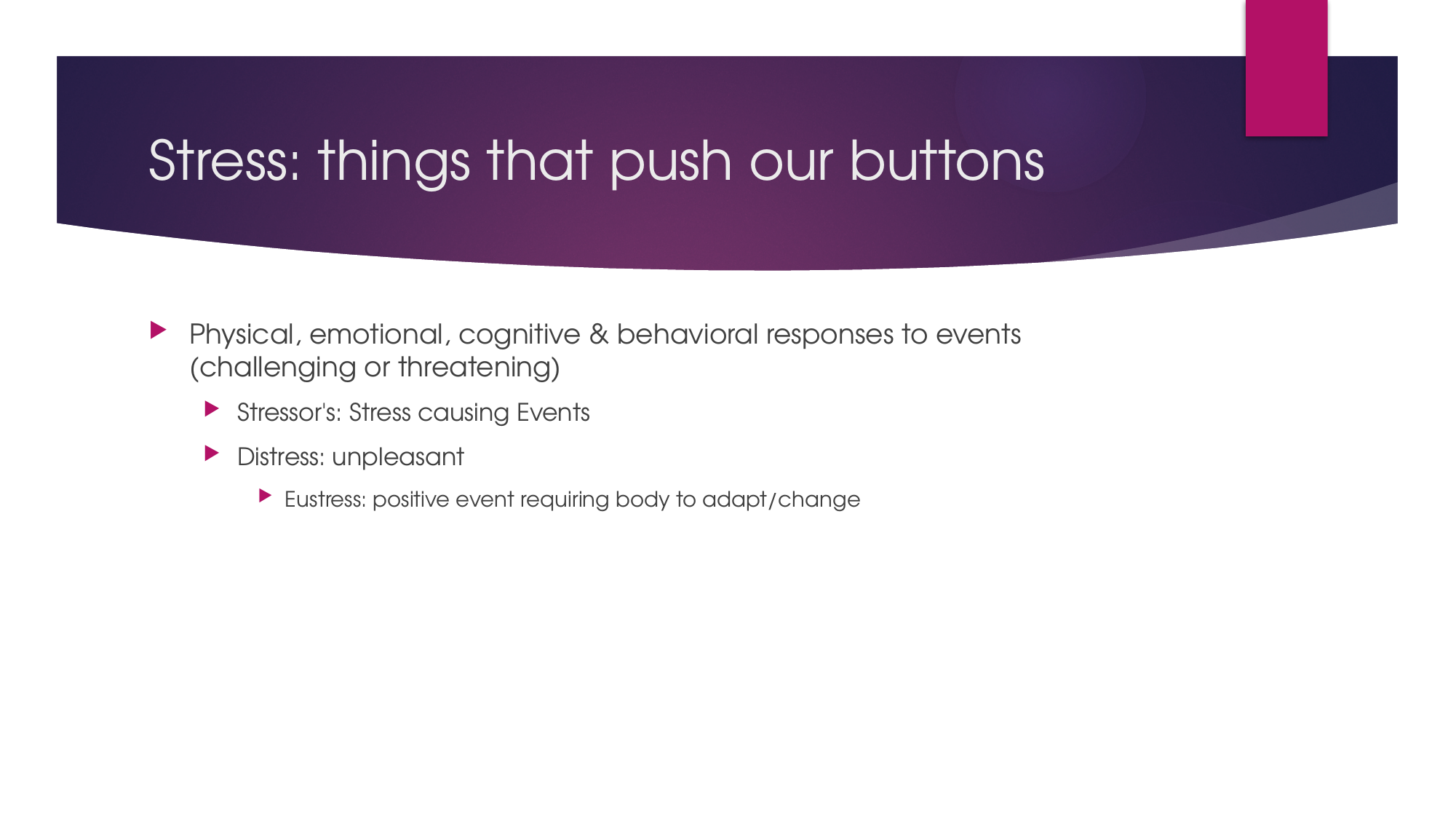

# Stress: things that push our buttons
Physical, emotional, cognitive & behavioral responses to events (challenging or threatening)
Stressor's: Stress causing Events
Distress: unpleasant
Eustress: positive event requiring body to adapt/change